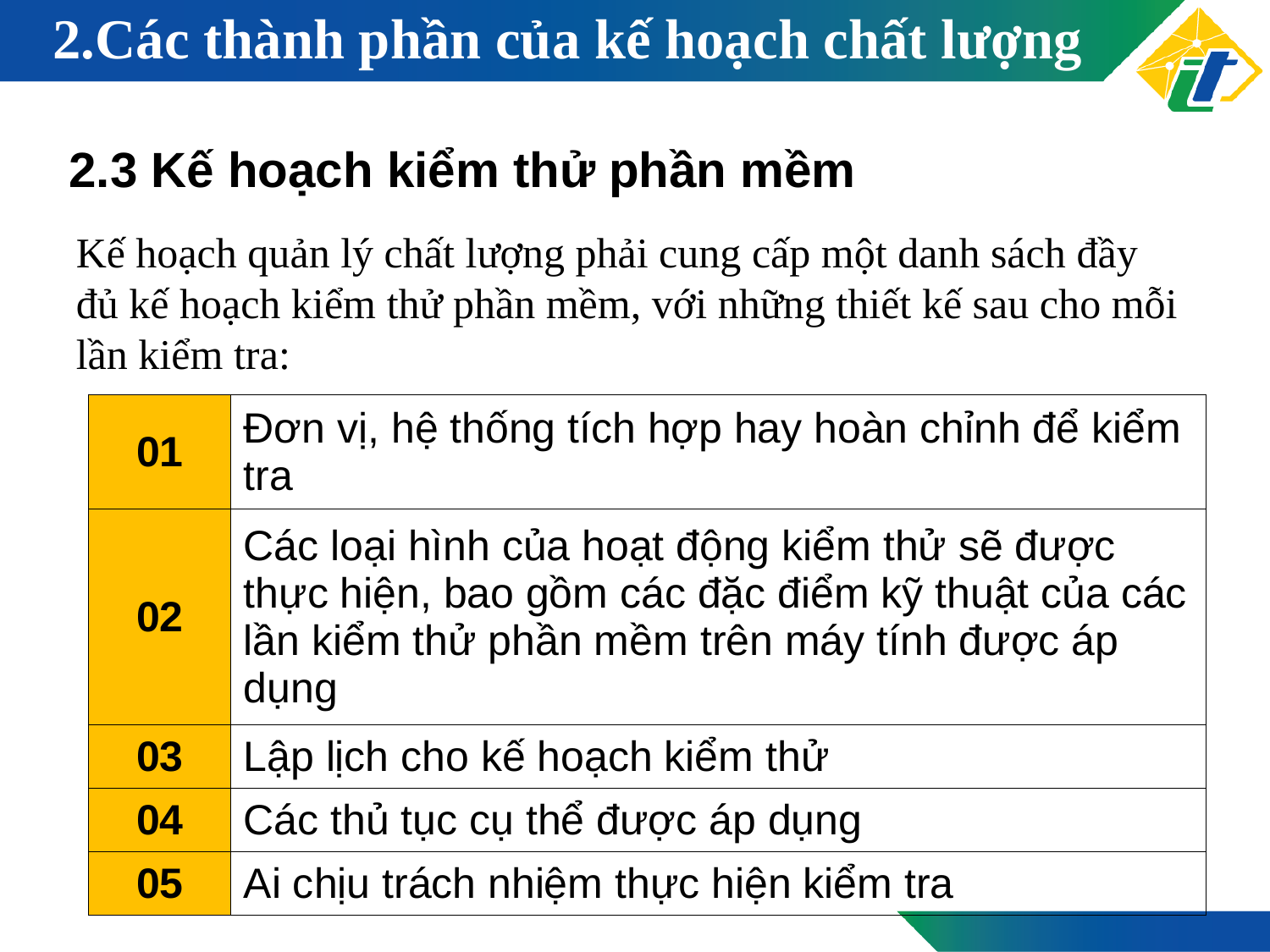

# 2.Các thành phần của kế hoạch chất lượng
2.3 Kế hoạch kiểm thử phần mềm

Kế hoạch quản lý chất lượng phải cung cấp một danh sách đầy đủ kế hoạch kiểm thử phần mềm, với những thiết kế sau cho mỗi lần kiểm tra:
| 01 | Đơn vị, hệ thống tích hợp hay hoàn chỉnh để kiểm tra |
| --- | --- |
| 02 | Các loại hình của hoạt động kiểm thử sẽ được thực hiện, bao gồm các đặc điểm kỹ thuật của các lần kiểm thử phần mềm trên máy tính được áp dụng |
| 03 | Lập lịch cho kế hoạch kiểm thử |
| 04 | Các thủ tục cụ thể được áp dụng |
| 05 | Ai chịu trách nhiệm thực hiện kiểm tra |